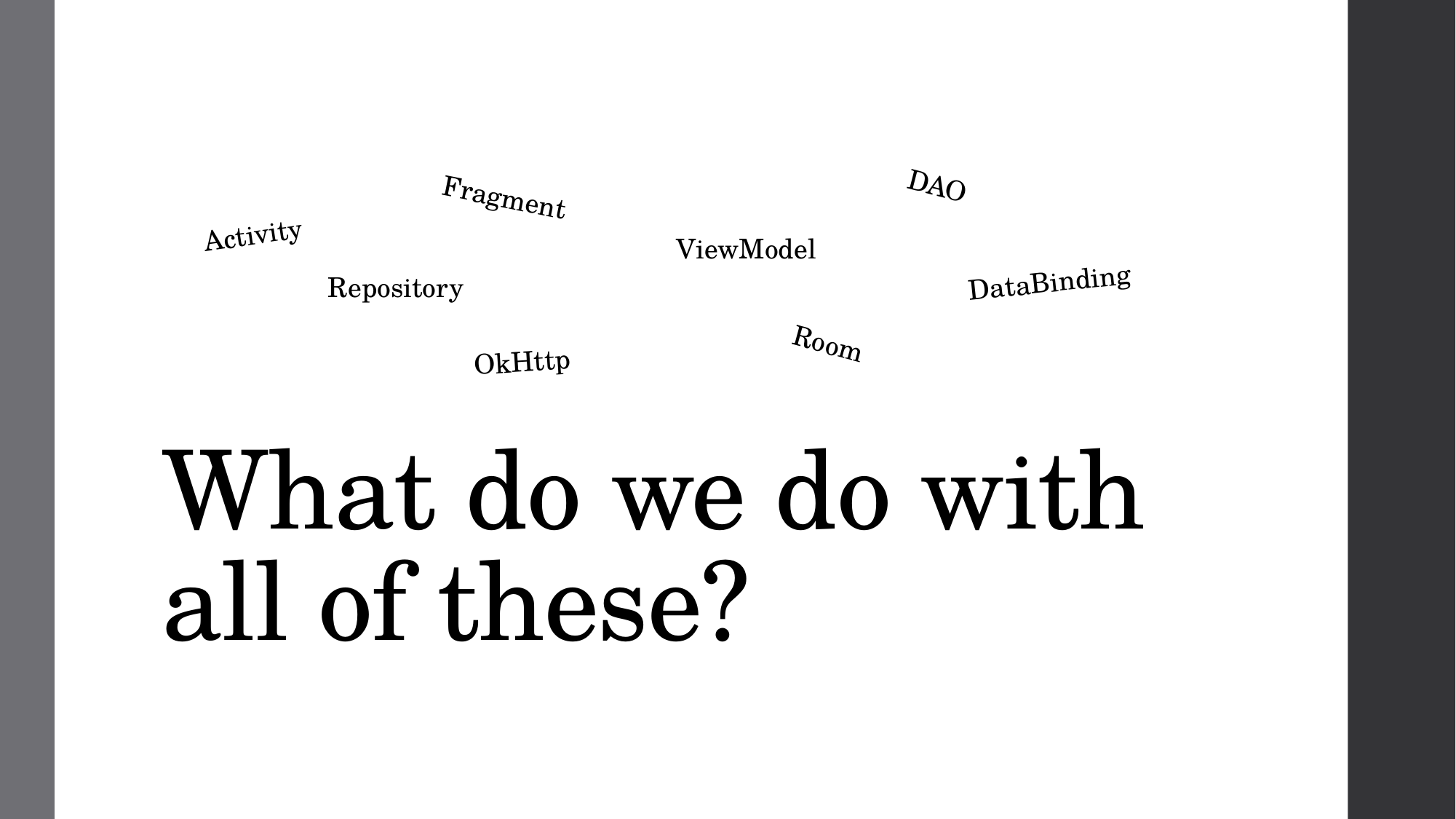

DAO
Fragment
# What do we do with all of these?
Activity
ViewModel
DataBinding
Repository
Room
OkHttp